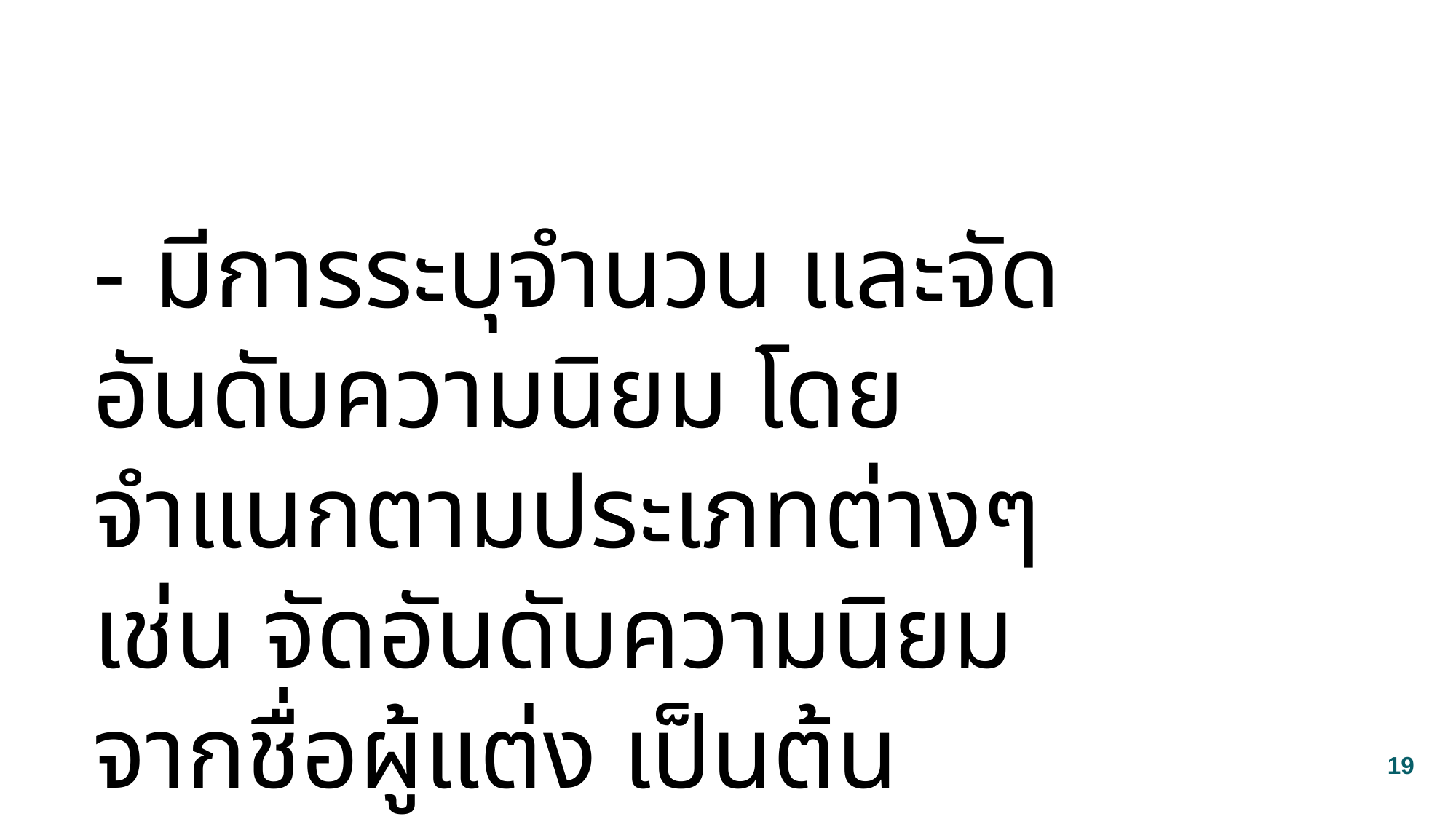

- มีการระบุจำนวน และจัดอันดับความนิยม โดยจำแนกตามประเภทต่างๆ เช่น จัดอันดับความนิยมจากชื่อผู้แต่ง เป็นต้น

19